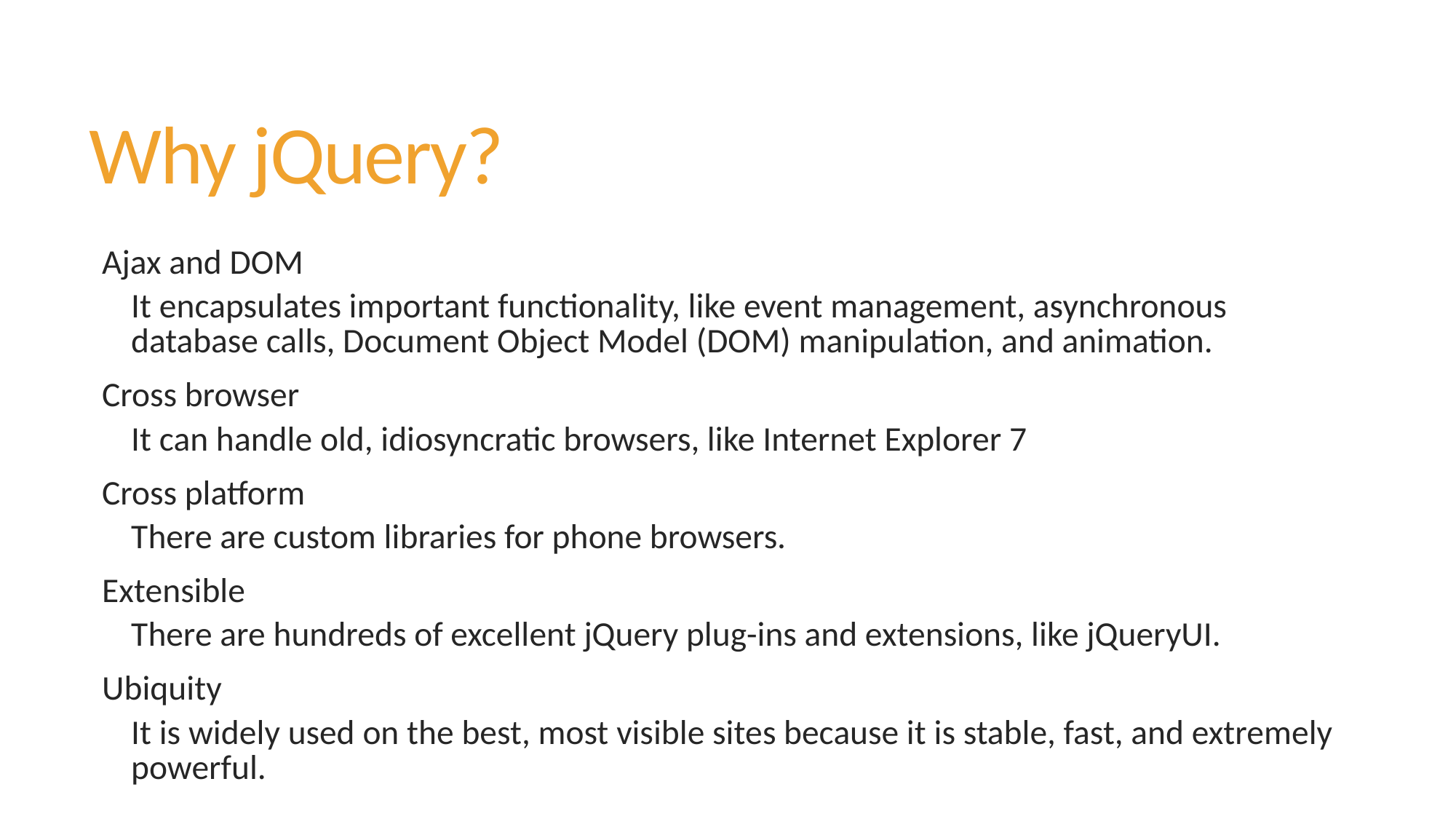

# Why jQuery?
Ajax and DOM
It encapsulates important functionality, like event management, asynchronous database calls, Document Object Model (DOM) manipulation, and animation.
Cross browser
It can handle old, idiosyncratic browsers, like Internet Explorer 7
Cross platform
There are custom libraries for phone browsers.
Extensible
There are hundreds of excellent jQuery plug-ins and extensions, like jQueryUI.
Ubiquity
It is widely used on the best, most visible sites because it is stable, fast, and extremely powerful.